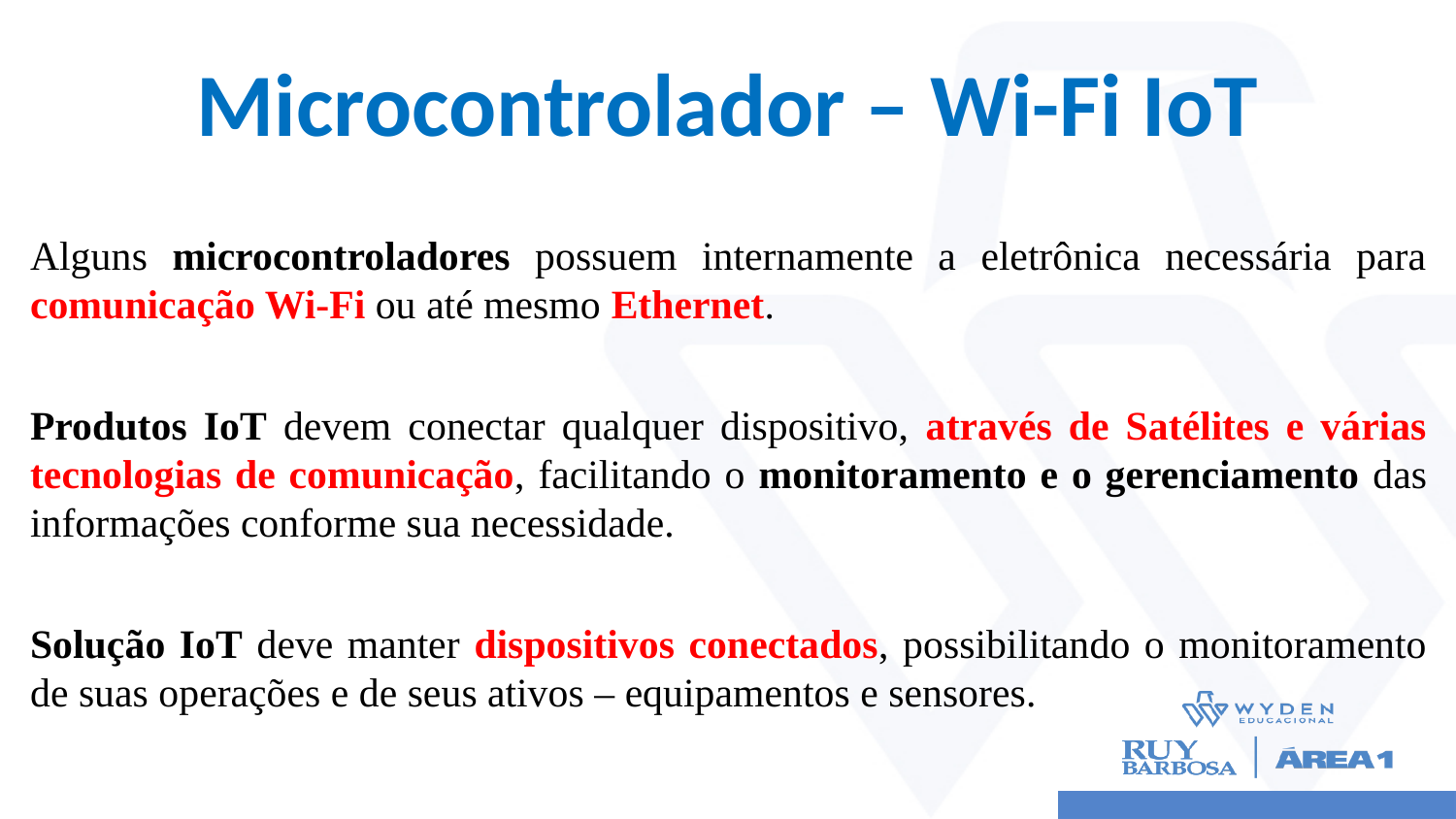

# Microcontrolador – Wi-Fi IoT
Alguns microcontroladores possuem internamente a eletrônica necessária para comunicação Wi-Fi ou até mesmo Ethernet.

Produtos IoT devem conectar qualquer dispositivo, através de Satélites e várias tecnologias de comunicação, facilitando o monitoramento e o gerenciamento das informações conforme sua necessidade.

Solução IoT deve manter dispositivos conectados, possibilitando o monitoramento de suas operações e de seus ativos – equipamentos e sensores.